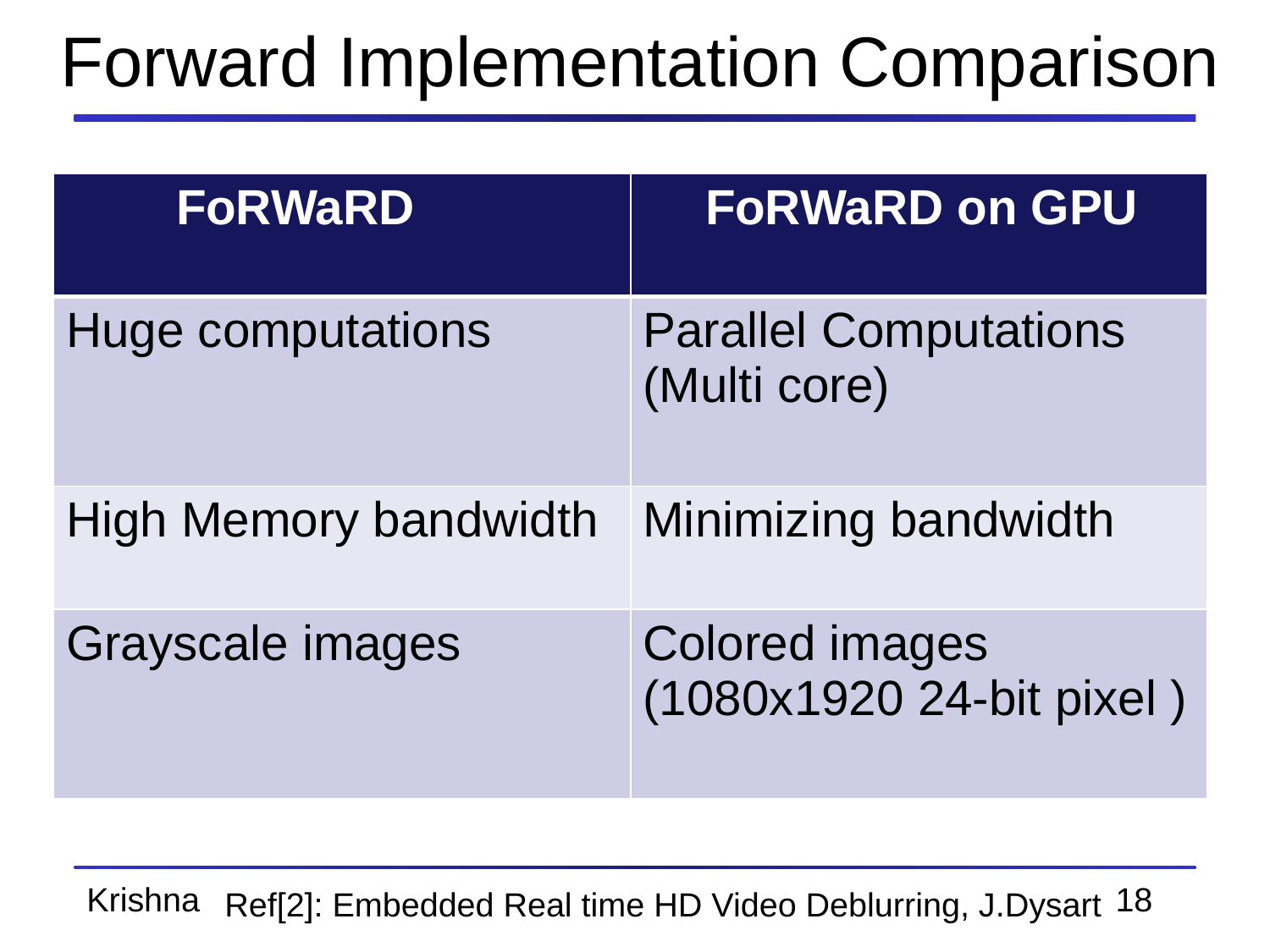

# Forward Implementation Comparison
| FoRWaRD | FoRWaRD on GPU |
| --- | --- |
| Huge computations | Parallel Computations (Multi core) |
| High Memory bandwidth | Minimizing bandwidth |
| Grayscale images | Colored images (1080x1920 24-bit pixel ) |
Ref[2]: Embedded Real time HD Video Deblurring, J.Dysart